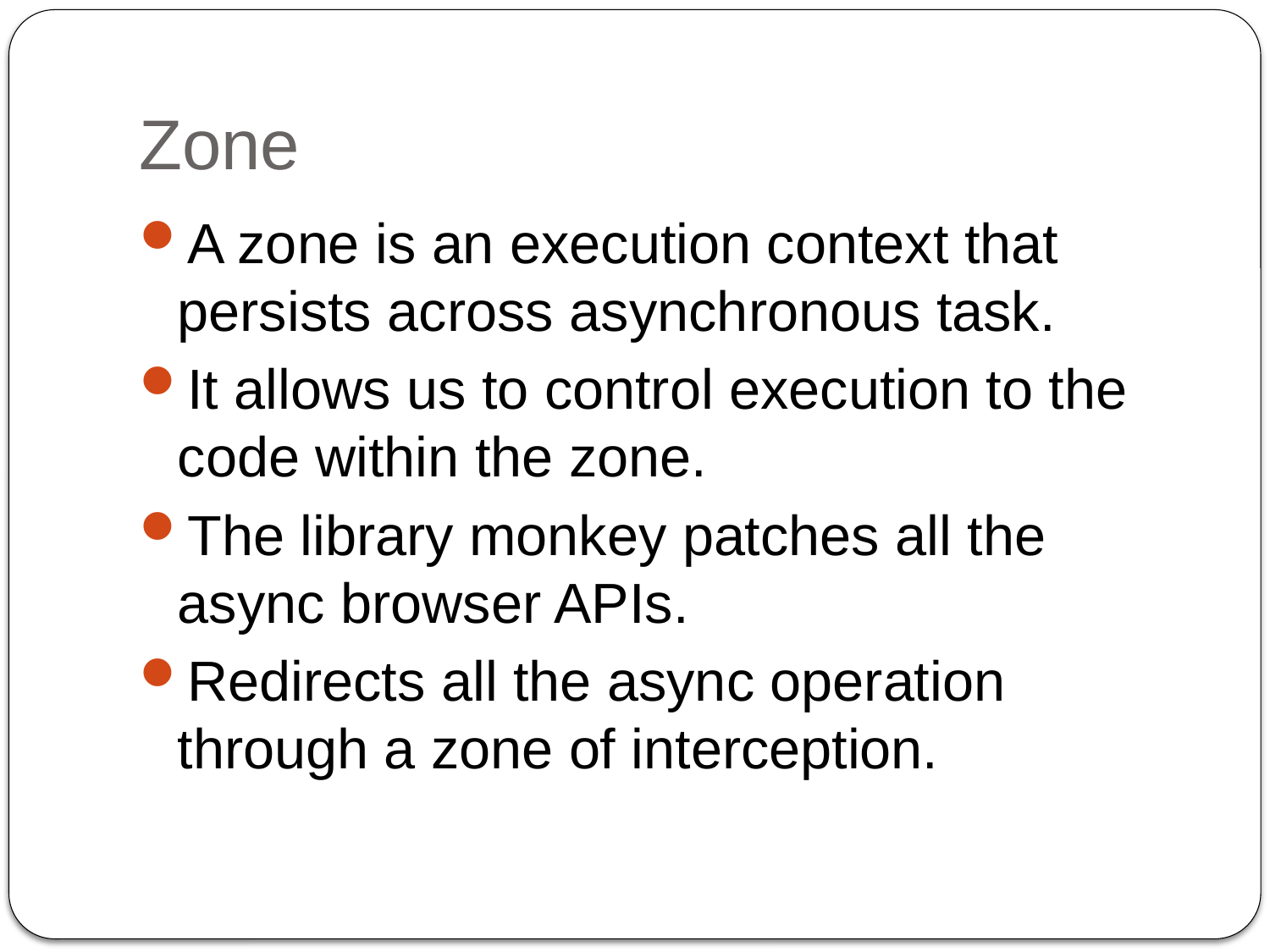

# Zone
A zone is an execution context that persists across asynchronous task.
It allows us to control execution to the code within the zone.
The library monkey patches all the async browser APIs.
Redirects all the async operation through a zone of interception.